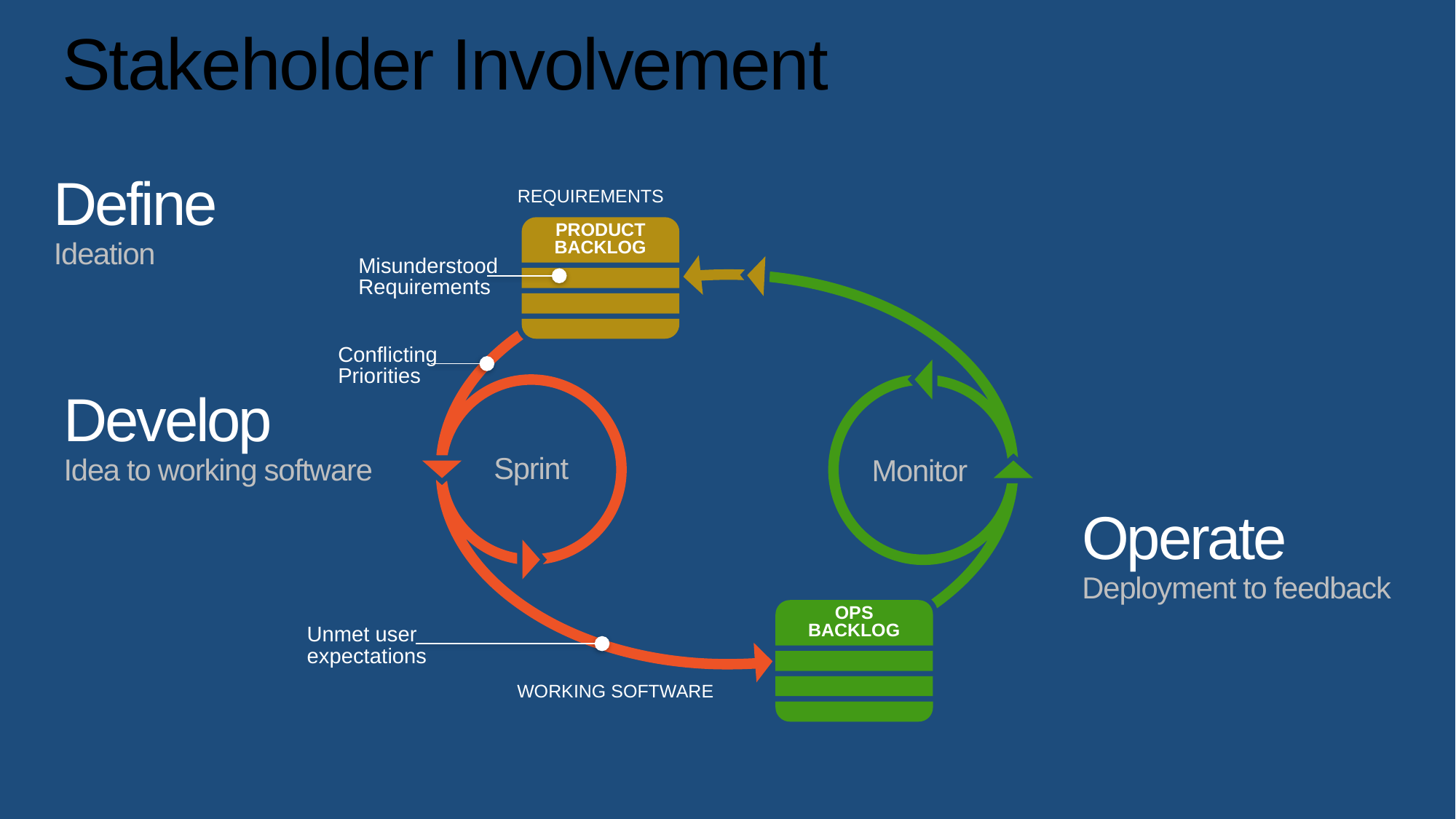

# Stakeholder Involvement
Define
Ideation
REQUIREMENTS
PRODUCT
BACKLOG

Misunderstood
Requirements

Monitor

Sprint

Conflicting
Priorities
Develop
Idea to working software
Operate
Deployment to feedback
OPS
BACKLOG

Unmet user
expectations
WORKING SOFTWARE